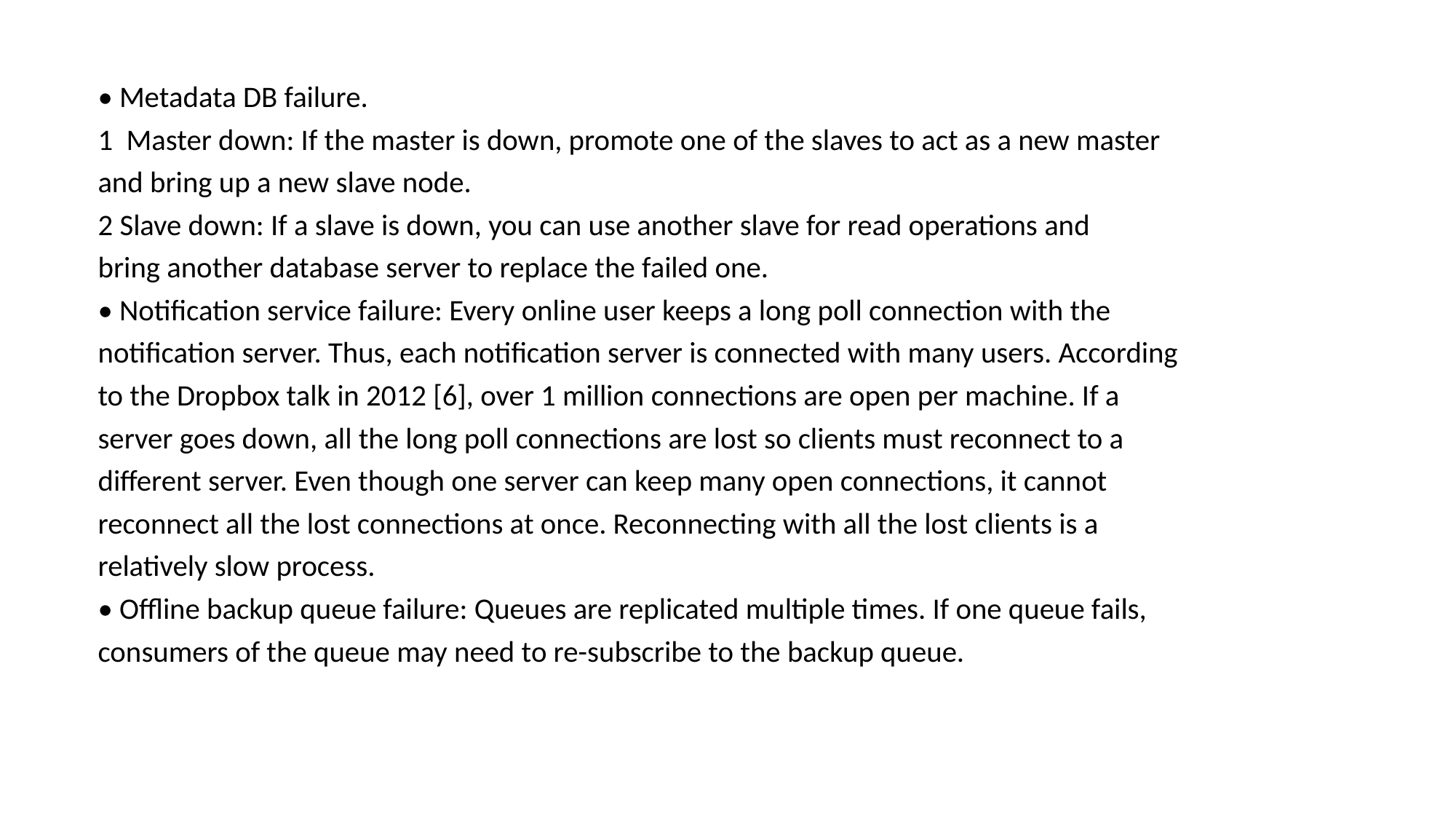

• Metadata DB failure.
1  Master down: If the master is down, promote one of the slaves to act as a new master
and bring up a new slave node.
2 Slave down: If a slave is down, you can use another slave for read operations and
bring another database server to replace the failed one.
• Notification service failure: Every online user keeps a long poll connection with the
notification server. Thus, each notification server is connected with many users. According
to the Dropbox talk in 2012 [6], over 1 million connections are open per machine. If a
server goes down, all the long poll connections are lost so clients must reconnect to a
different server. Even though one server can keep many open connections, it cannot
reconnect all the lost connections at once. Reconnecting with all the lost clients is a
relatively slow process.
• Offline backup queue failure: Queues are replicated multiple times. If one queue fails,
consumers of the queue may need to re-subscribe to the backup queue.